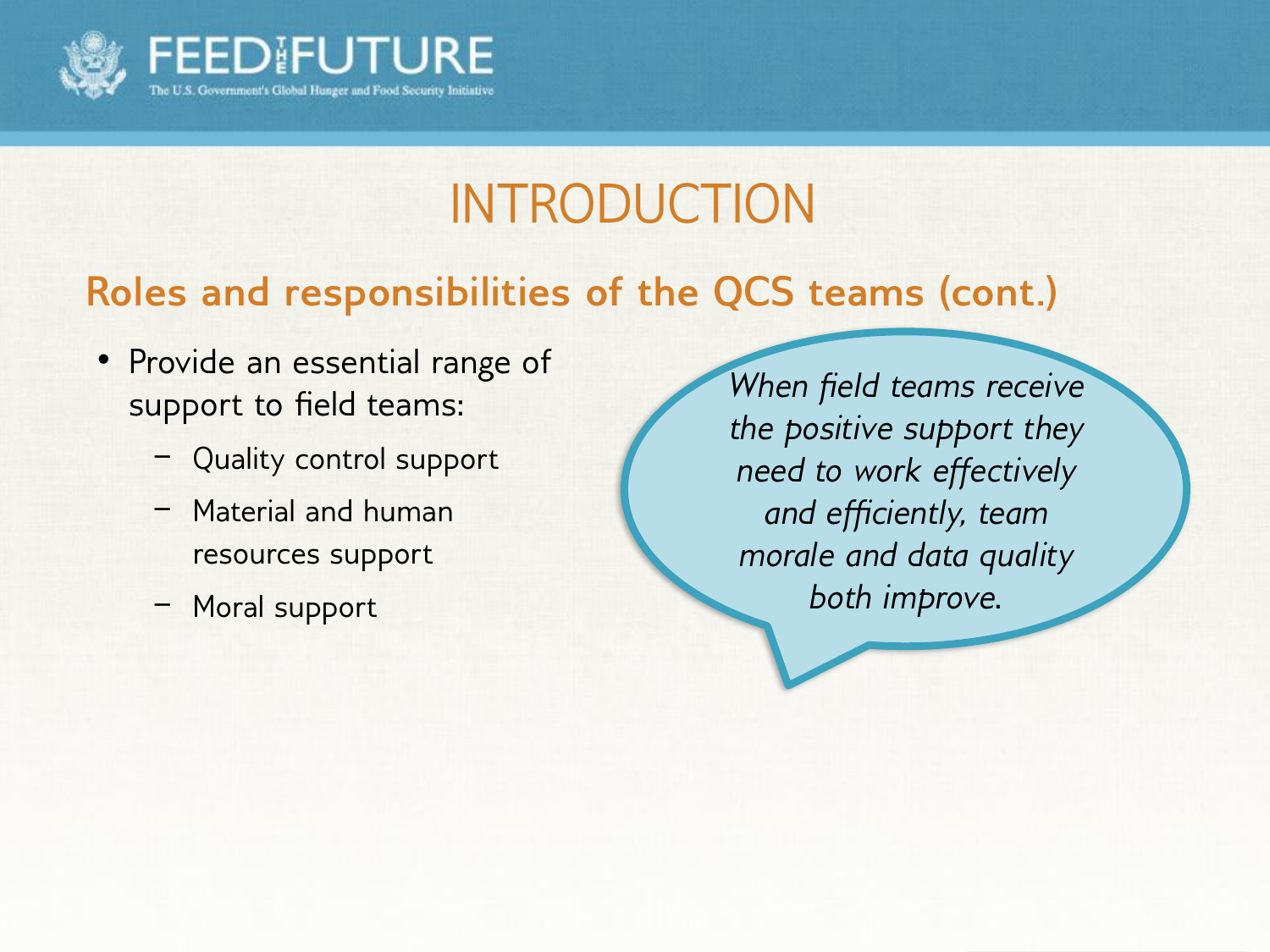

# introduction
Roles and responsibilities of the QCS teams (cont.)
Provide an essential range of support to field teams:
Quality control support
Material and human resources support
Moral support

When field teams receive the positive support they need to work effectively and efficiently, team morale and data quality both improve.